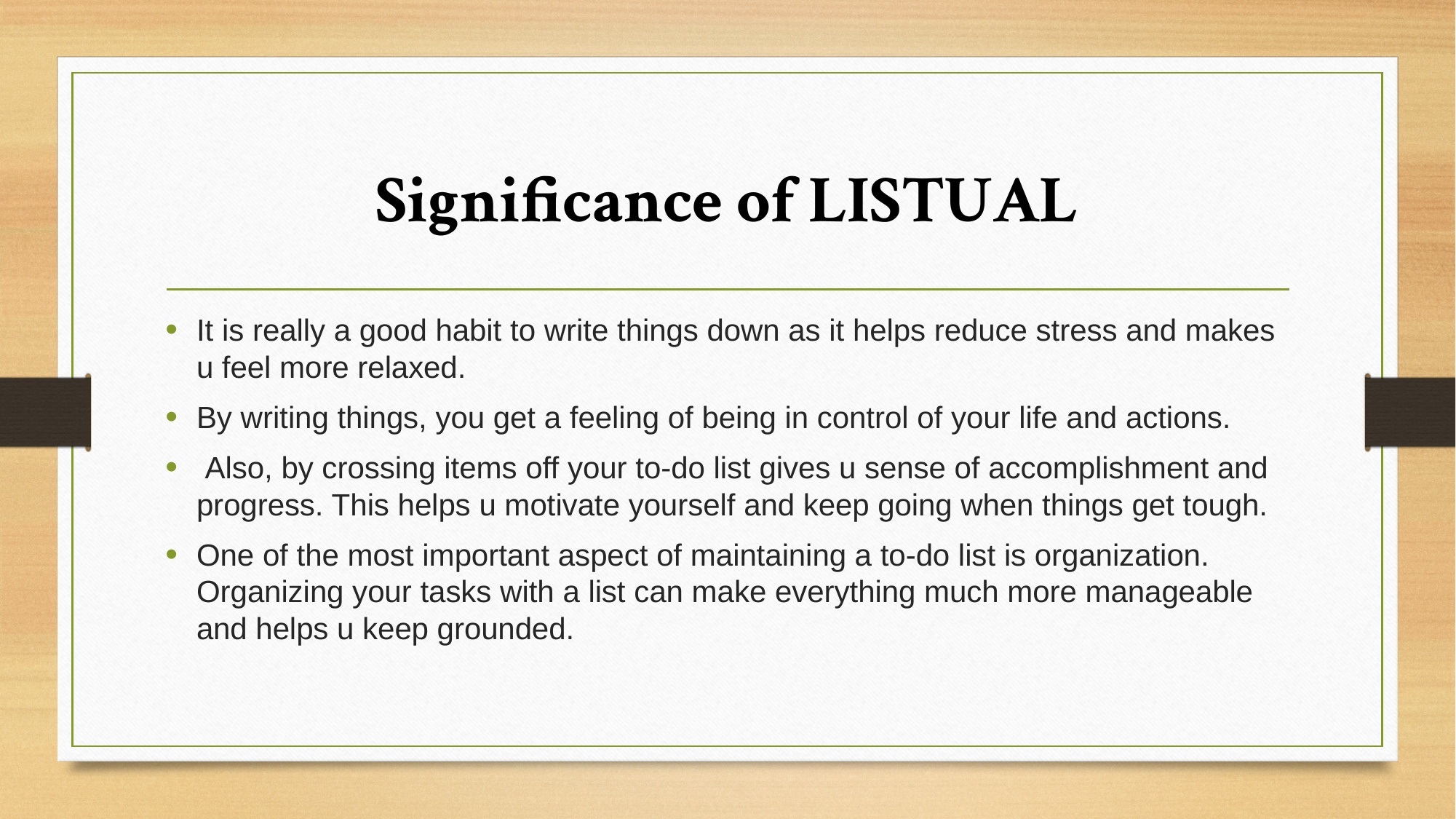

# Significance of LISTUAL
It is really a good habit to write things down as it helps reduce stress and makes u feel more relaxed.
By writing things, you get a feeling of being in control of your life and actions.
 Also, by crossing items off your to-do list gives u sense of accomplishment and progress. This helps u motivate yourself and keep going when things get tough.
One of the most important aspect of maintaining a to-do list is organization. Organizing your tasks with a list can make everything much more manageable and helps u keep grounded.